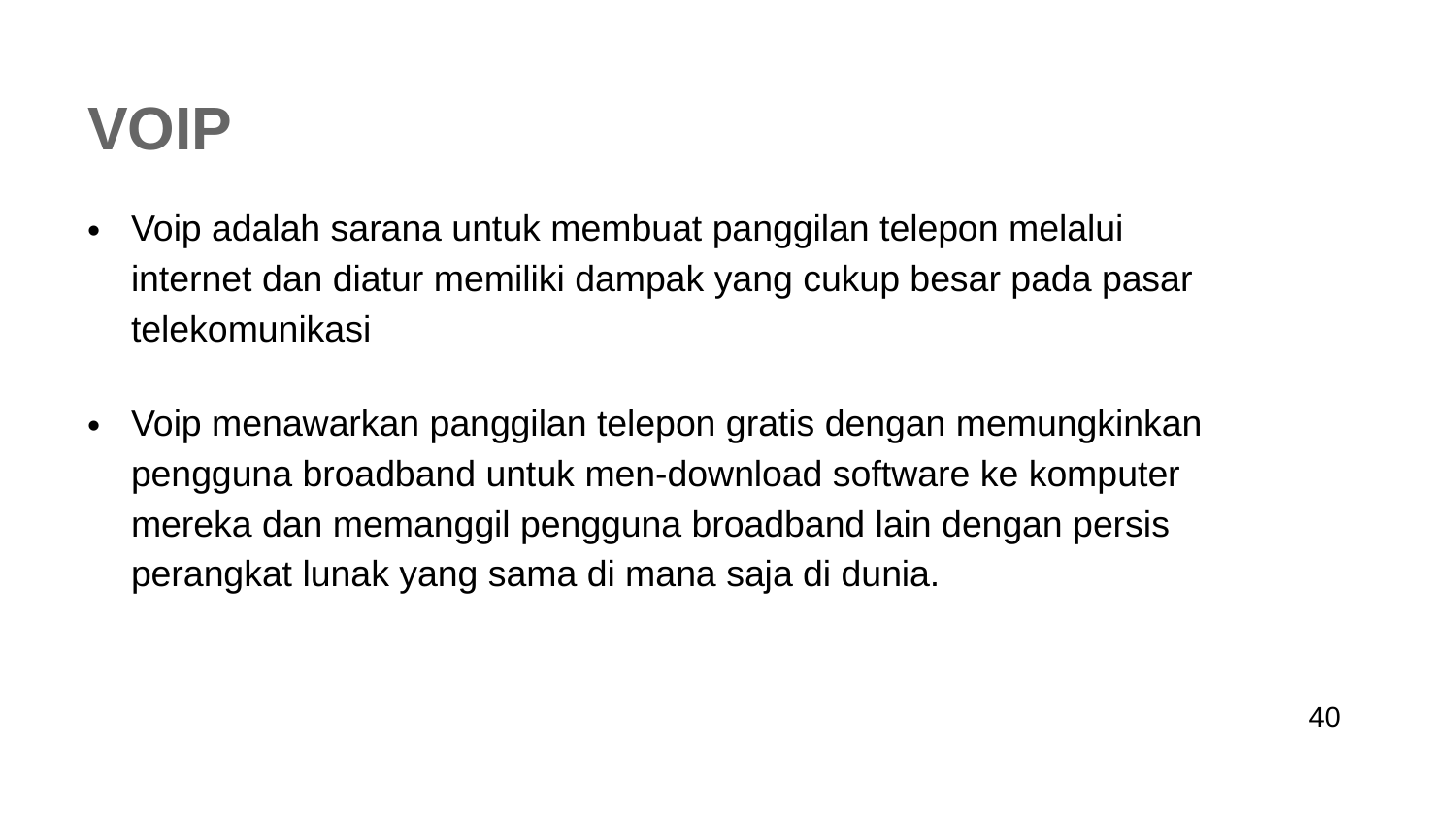

# Voip
Voip adalah sarana untuk membuat panggilan telepon melalui internet dan diatur memiliki dampak yang cukup besar pada pasar telekomunikasi
Voip menawarkan panggilan telepon gratis dengan memungkinkan pengguna broadband untuk men-download software ke komputer mereka dan memanggil pengguna broadband lain dengan persis perangkat lunak yang sama di mana saja di dunia.
40